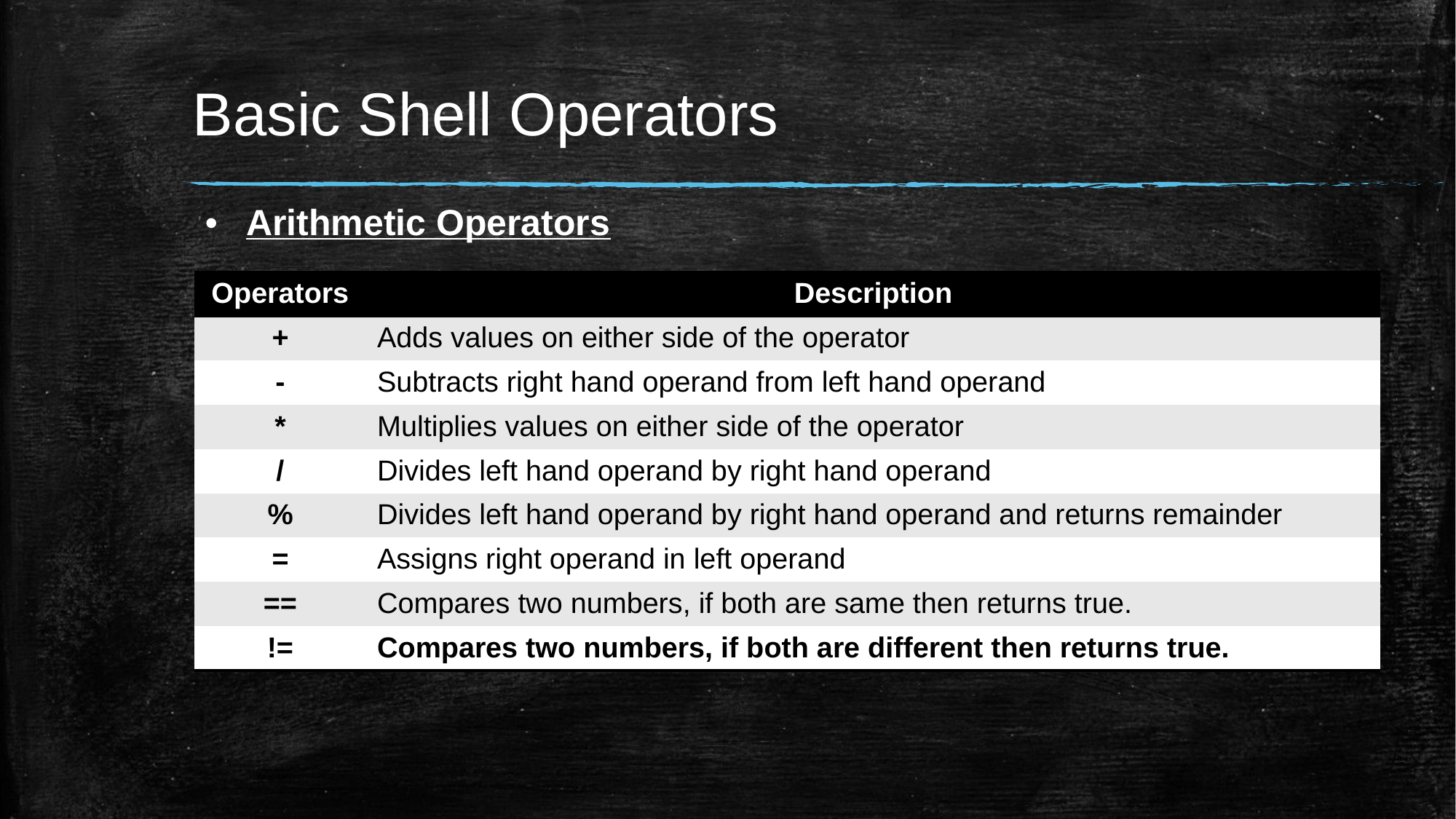

# Basic Shell Operators
Arithmetic Operators
| Operators | Description |
| --- | --- |
| + | Adds values on either side of the operator |
| - | Subtracts right hand operand from left hand operand |
| \* | Multiplies values on either side of the operator |
| / | Divides left hand operand by right hand operand |
| % | Divides left hand operand by right hand operand and returns remainder |
| = | Assigns right operand in left operand |
| == | Compares two numbers, if both are same then returns true. |
| != | Compares two numbers, if both are different then returns true. |